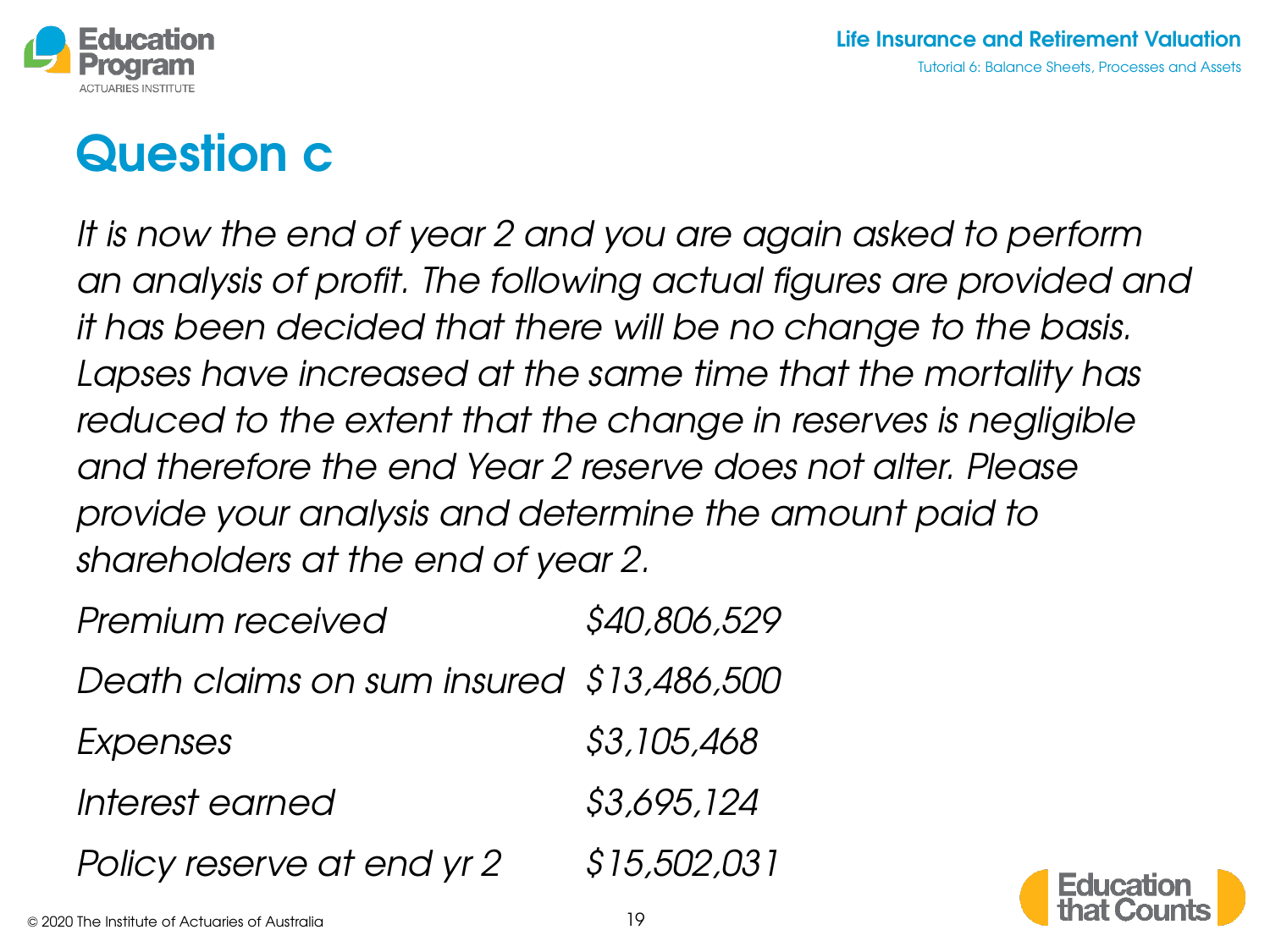

# Question c
It is now the end of year 2 and you are again asked to perform an analysis of profit. The following actual figures are provided and it has been decided that there will be no change to the basis. Lapses have increased at the same time that the mortality has reduced to the extent that the change in reserves is negligible and therefore the end Year 2 reserve does not alter. Please provide your analysis and determine the amount paid to shareholders at the end of year 2.
Premium received 		$40,806,529
Death claims on sum insured 	$13,486,500
Expenses 			$3,105,468
Interest earned 		$3,695,124
Policy reserve at end yr 2 	$15,502,031